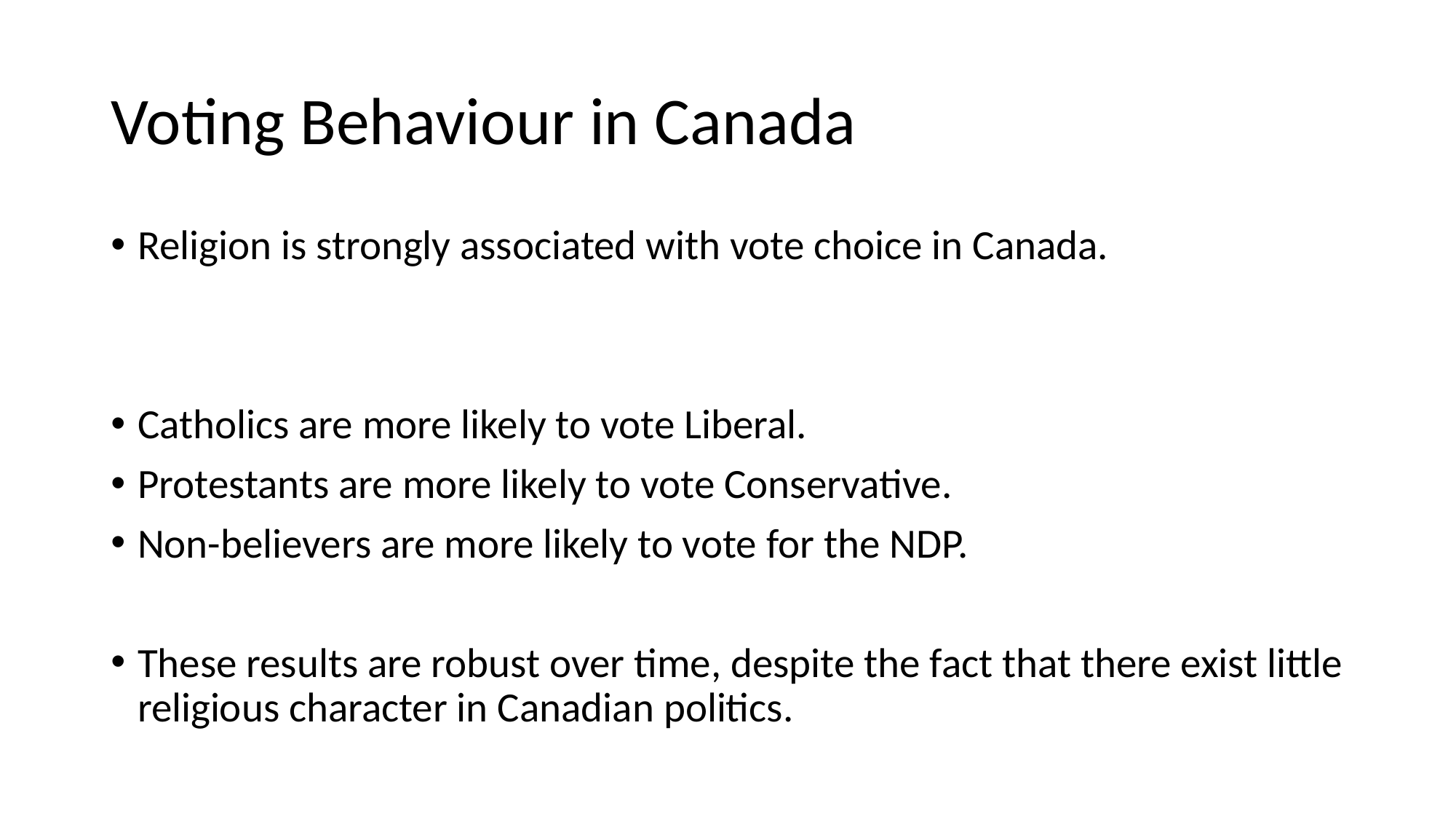

# Voting Behaviour in Canada
Religion is strongly associated with vote choice in Canada.

Catholics are more likely to vote Liberal.
Protestants are more likely to vote Conservative.
Non-believers are more likely to vote for the NDP.

These results are robust over time, despite the fact that there exist little religious character in Canadian politics.